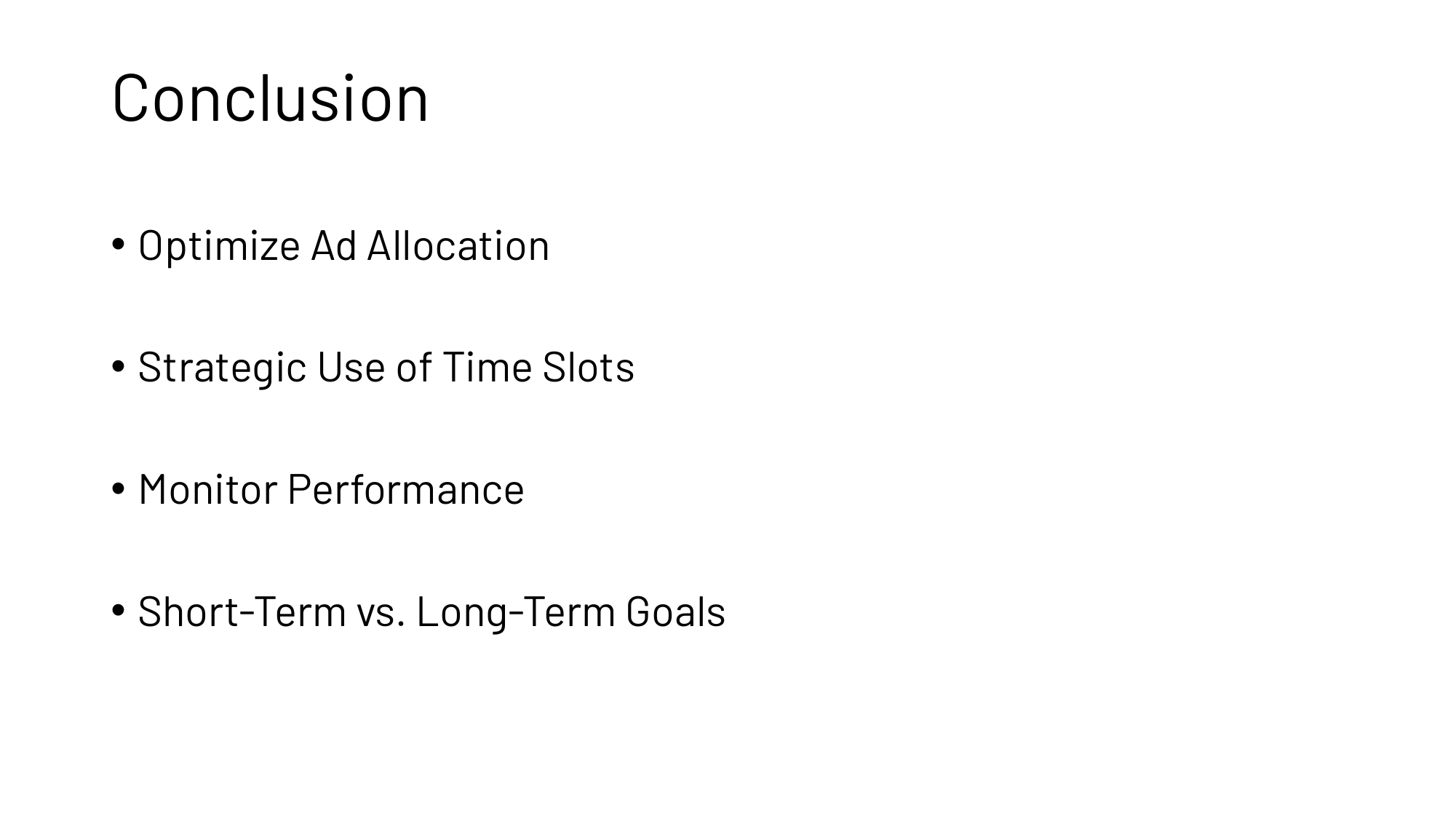

# Conclusion
Optimize Ad Allocation

Strategic Use of Time Slots

Monitor Performance

Short-Term vs. Long-Term Goals